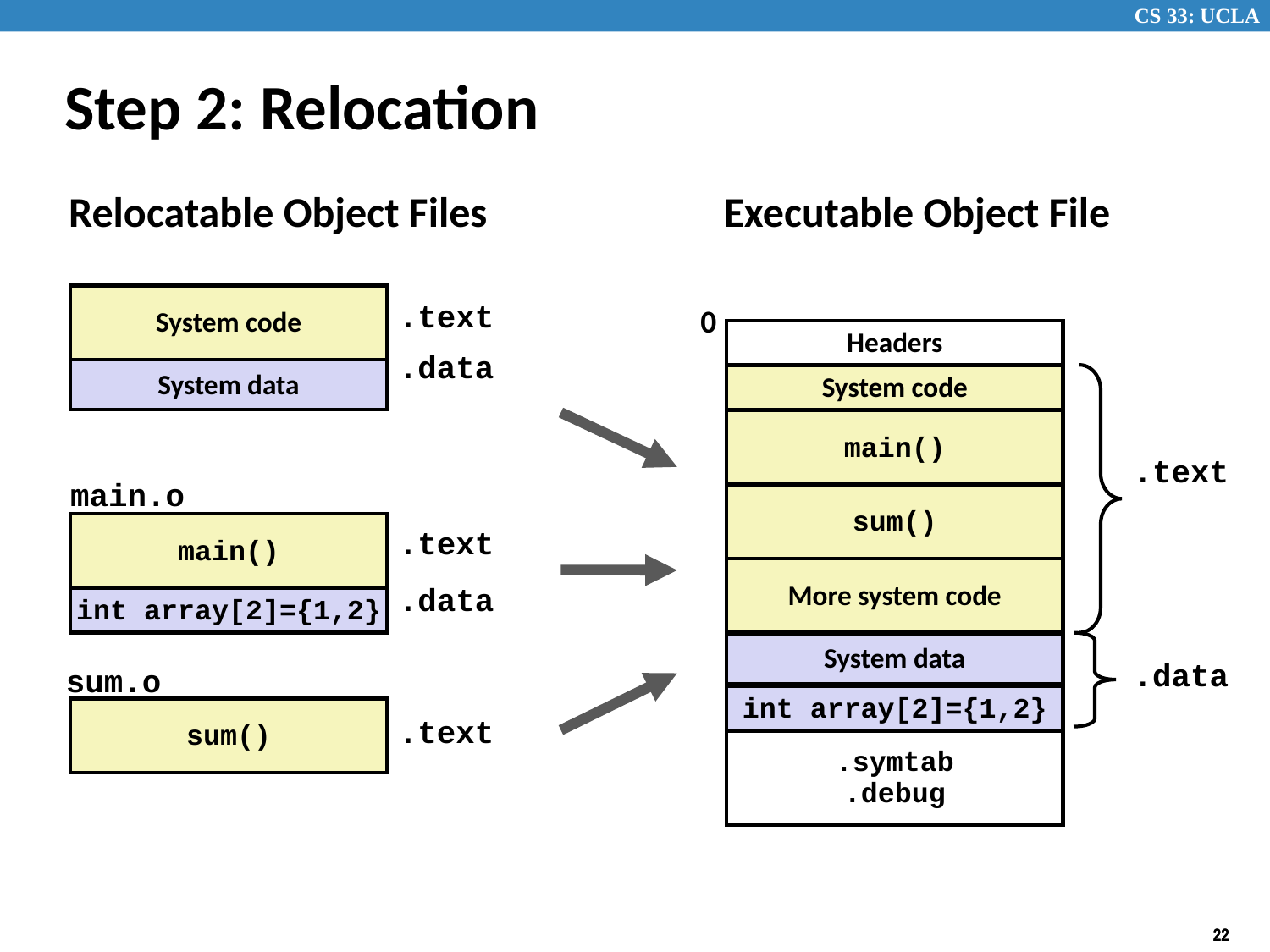

# Step 2: Relocation
Relocatable Object Files
Executable Object File
0
Headers

System code
main()

.text
sum()
More system code

System data
.data

int array[2]={1,2}
.symtab
.debug
System code
.text
.data
System data
main.o
main()
.text
.data
int array[2]={1,2}
sum.o
sum()
.text